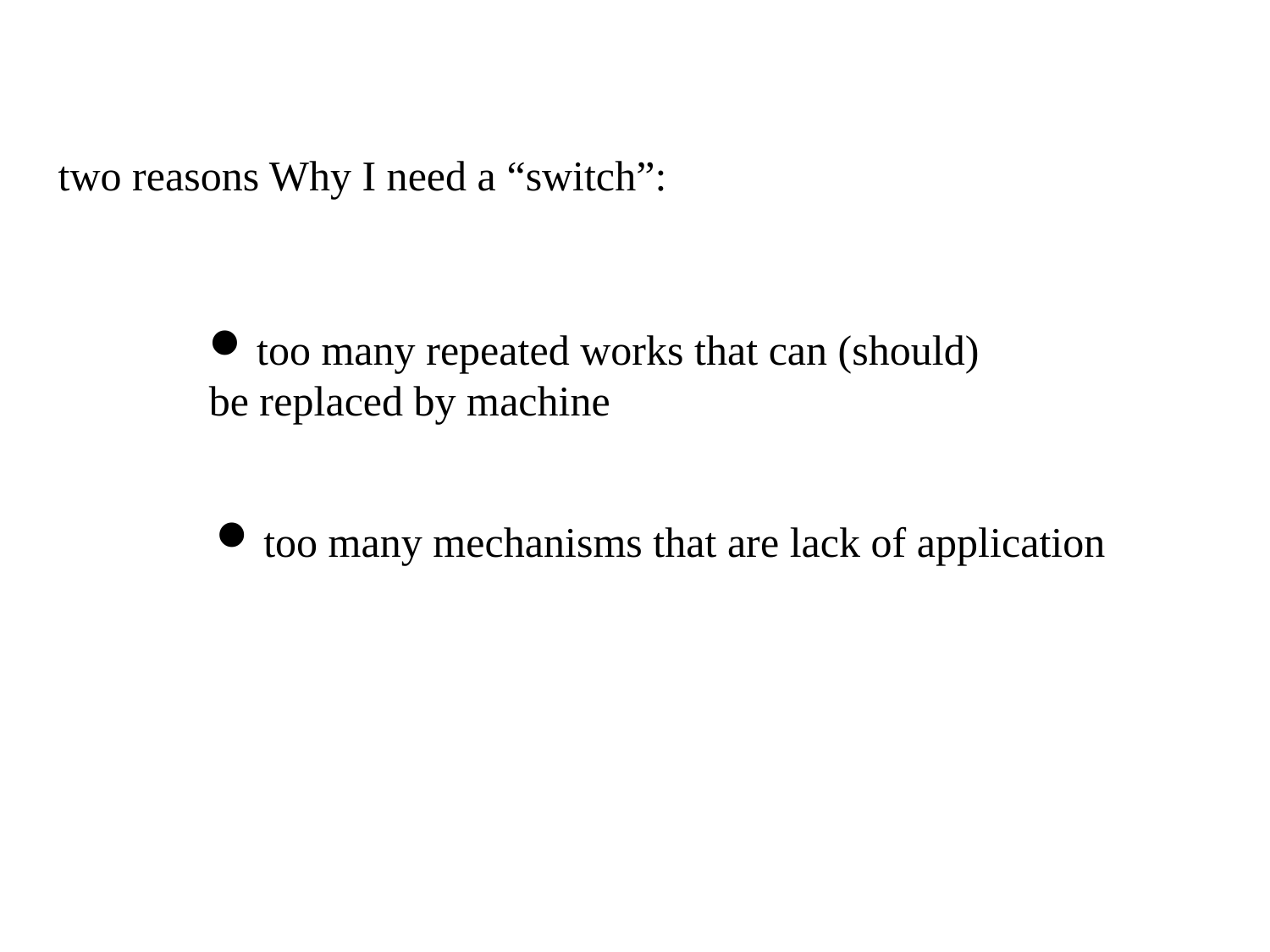

two reasons Why I need a “switch”:
too many repeated works that can (should)
be replaced by machine
too many mechanisms that are lack of application